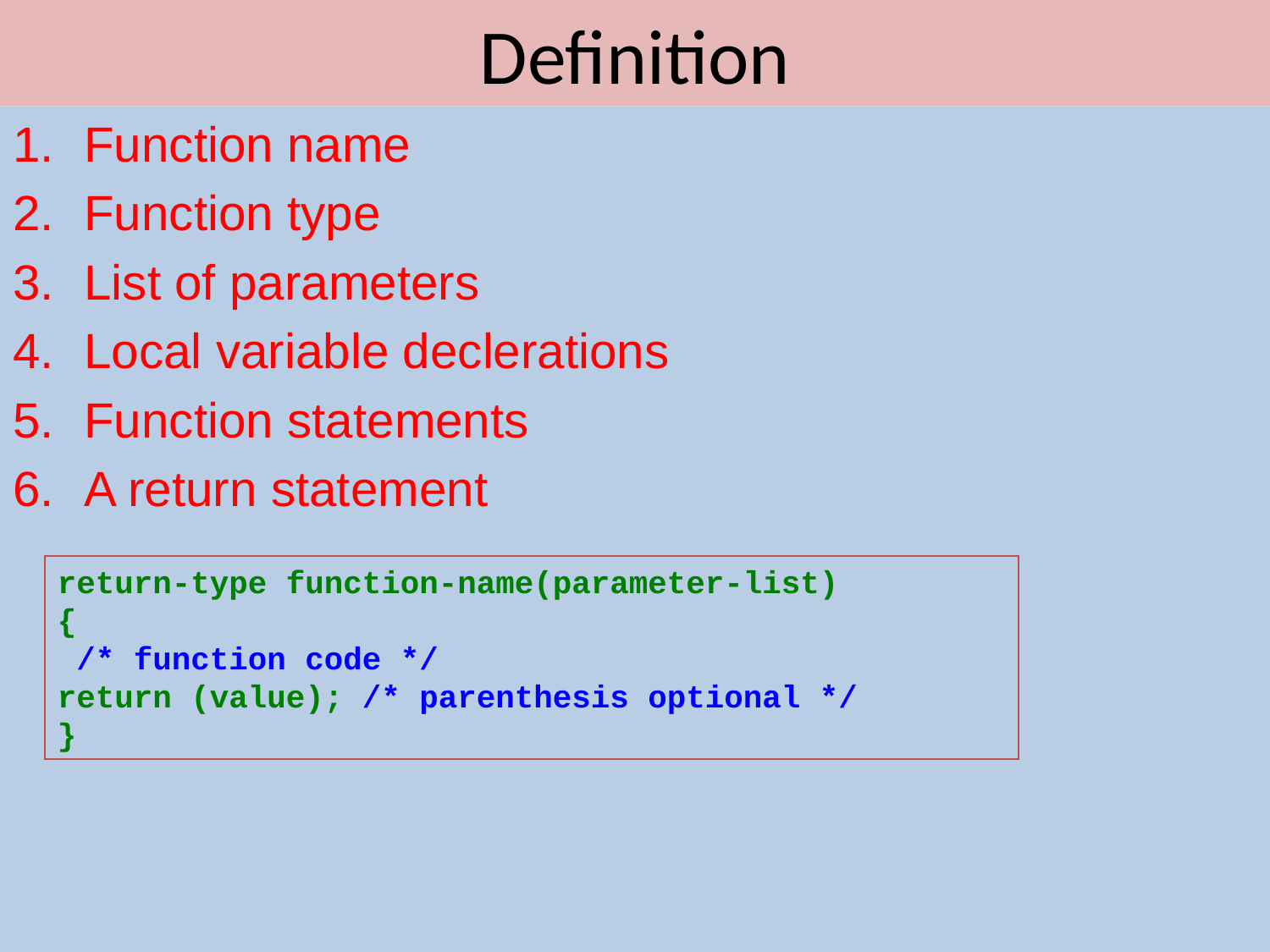

# Definition
Function name
Function type
List of parameters
Local variable declerations
Function statements
A return statement
return-type function-name(parameter-list)
{
 /* function code */
return (value); /* parenthesis optional */
}